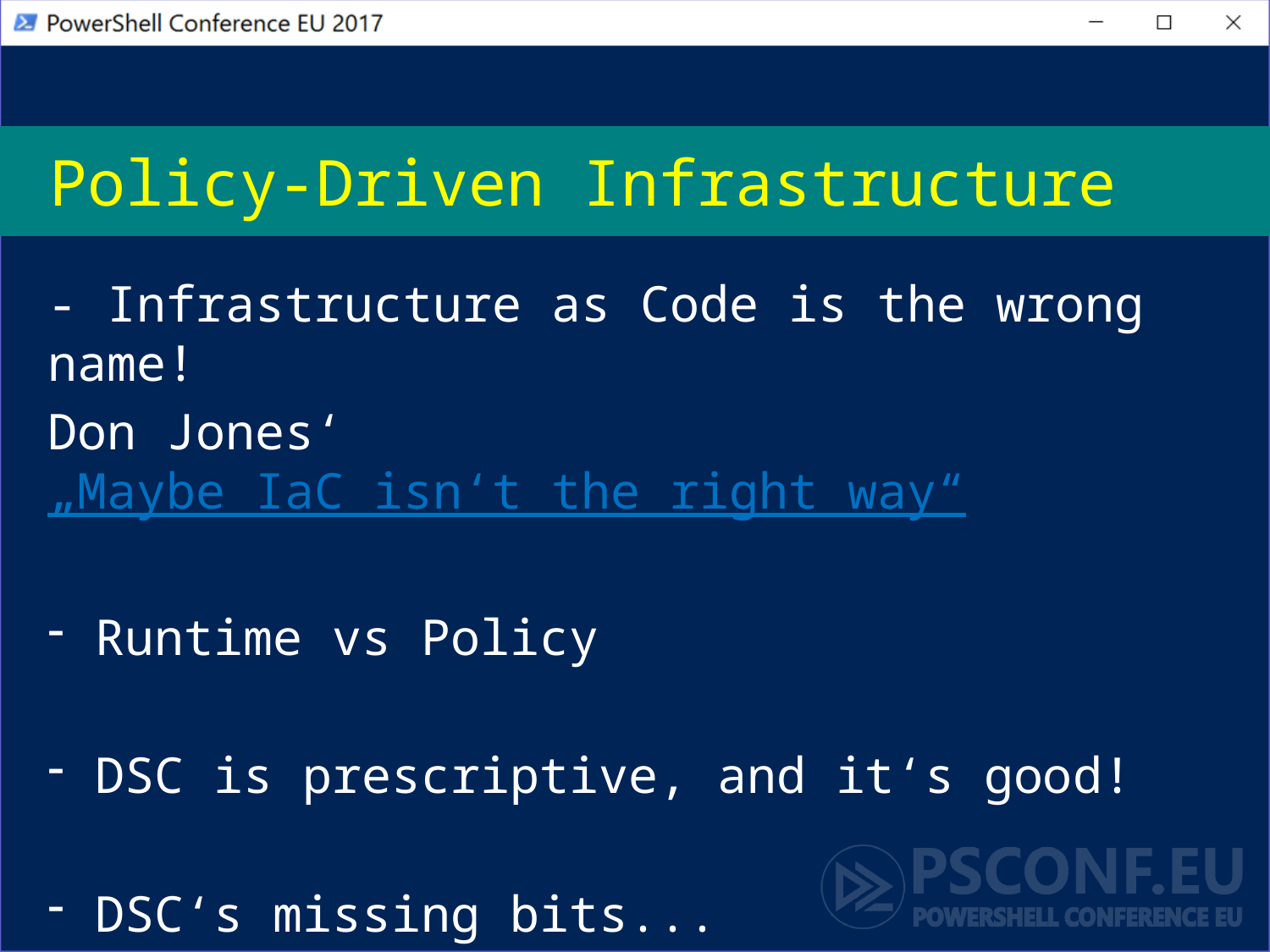

# Policy-Driven Infrastructure
- Infrastructure as Code is the wrong name!
Don Jones‘ „Maybe IaC isn‘t the right way“

Runtime vs Policy

DSC is prescriptive, and it‘s good!

DSC‘s missing bits...
The case for notification/action